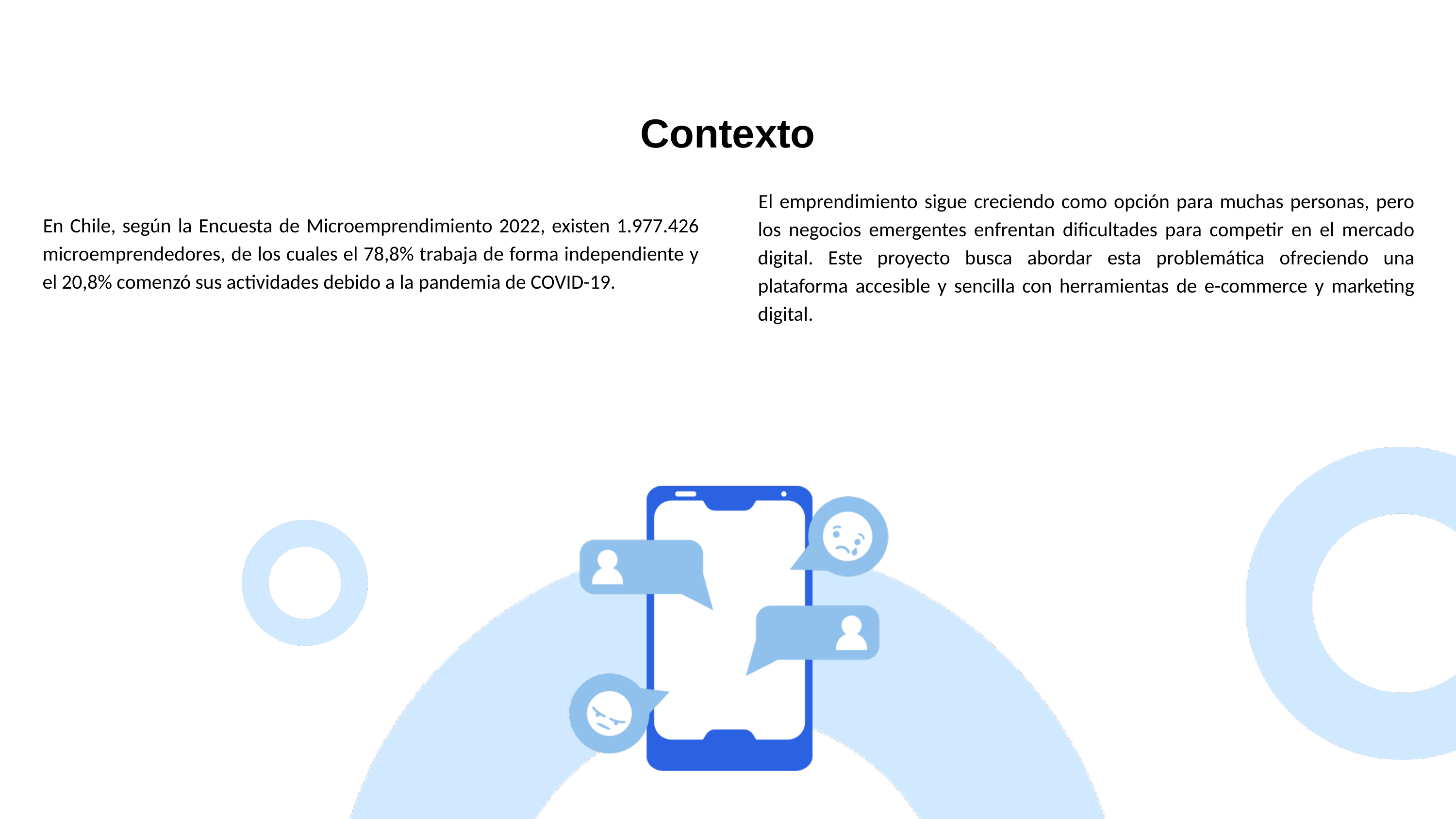

Contexto

En Chile, según la Encuesta de Microemprendimiento 2022, existen 1.977.426 microemprendedores, de los cuales el 78,8% trabaja de forma independiente y el 20,8% comenzó sus actividades debido a la pandemia de COVID-19.

El emprendimiento sigue creciendo como opción para muchas personas, pero los negocios emergentes enfrentan dificultades para competir en el mercado digital. Este proyecto busca abordar esta problemática ofreciendo una plataforma accesible y sencilla con herramientas de e-commerce y marketing digital.